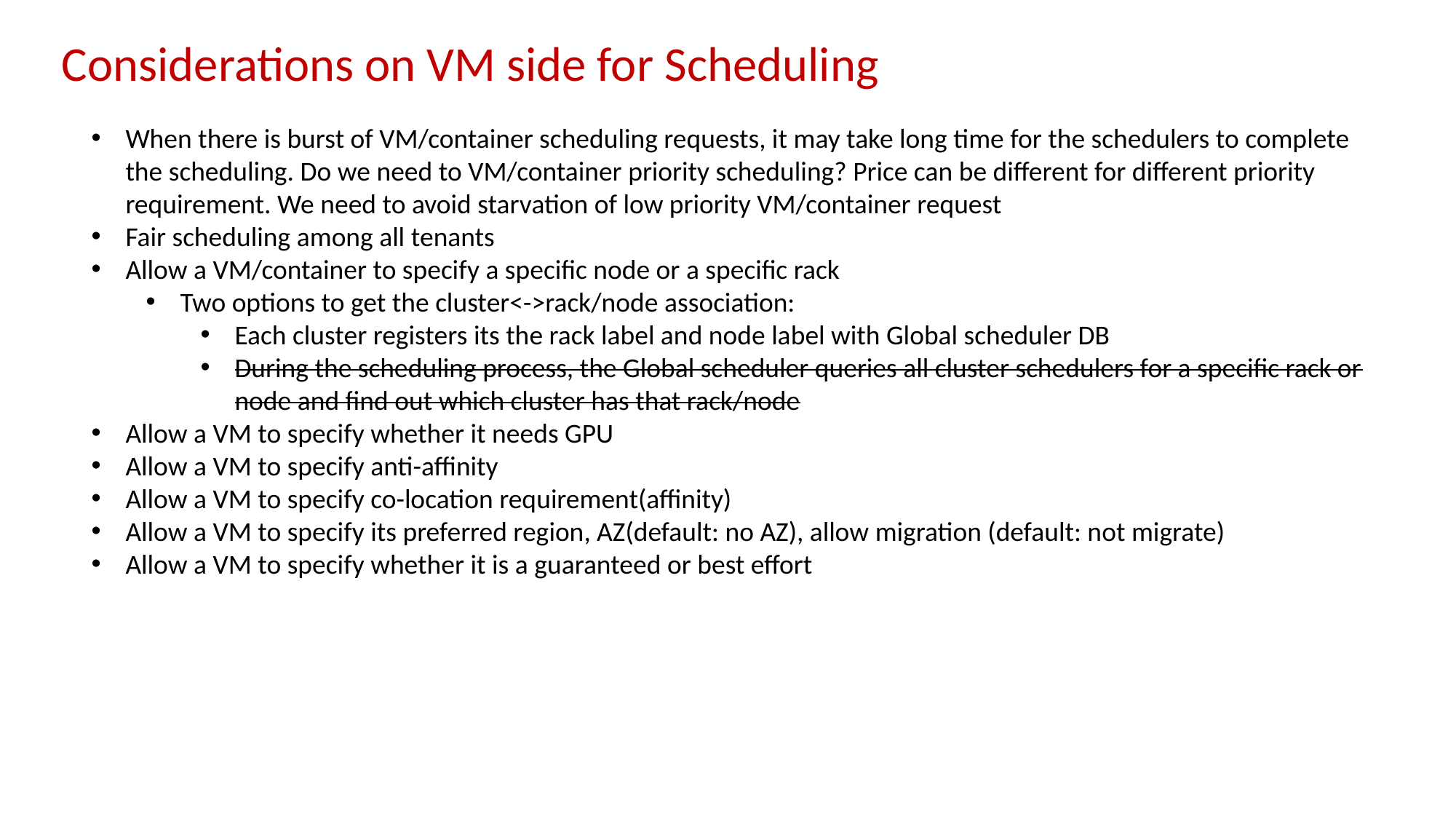

# Considerations on VM side for Scheduling
When there is burst of VM/container scheduling requests, it may take long time for the schedulers to complete the scheduling. Do we need to VM/container priority scheduling? Price can be different for different priority requirement. We need to avoid starvation of low priority VM/container request
Fair scheduling among all tenants
Allow a VM/container to specify a specific node or a specific rack
Two options to get the cluster<->rack/node association:
Each cluster registers its the rack label and node label with Global scheduler DB
During the scheduling process, the Global scheduler queries all cluster schedulers for a specific rack or node and find out which cluster has that rack/node
Allow a VM to specify whether it needs GPU
Allow a VM to specify anti-affinity
Allow a VM to specify co-location requirement(affinity)
Allow a VM to specify its preferred region, AZ(default: no AZ), allow migration (default: not migrate)
Allow a VM to specify whether it is a guaranteed or best effort